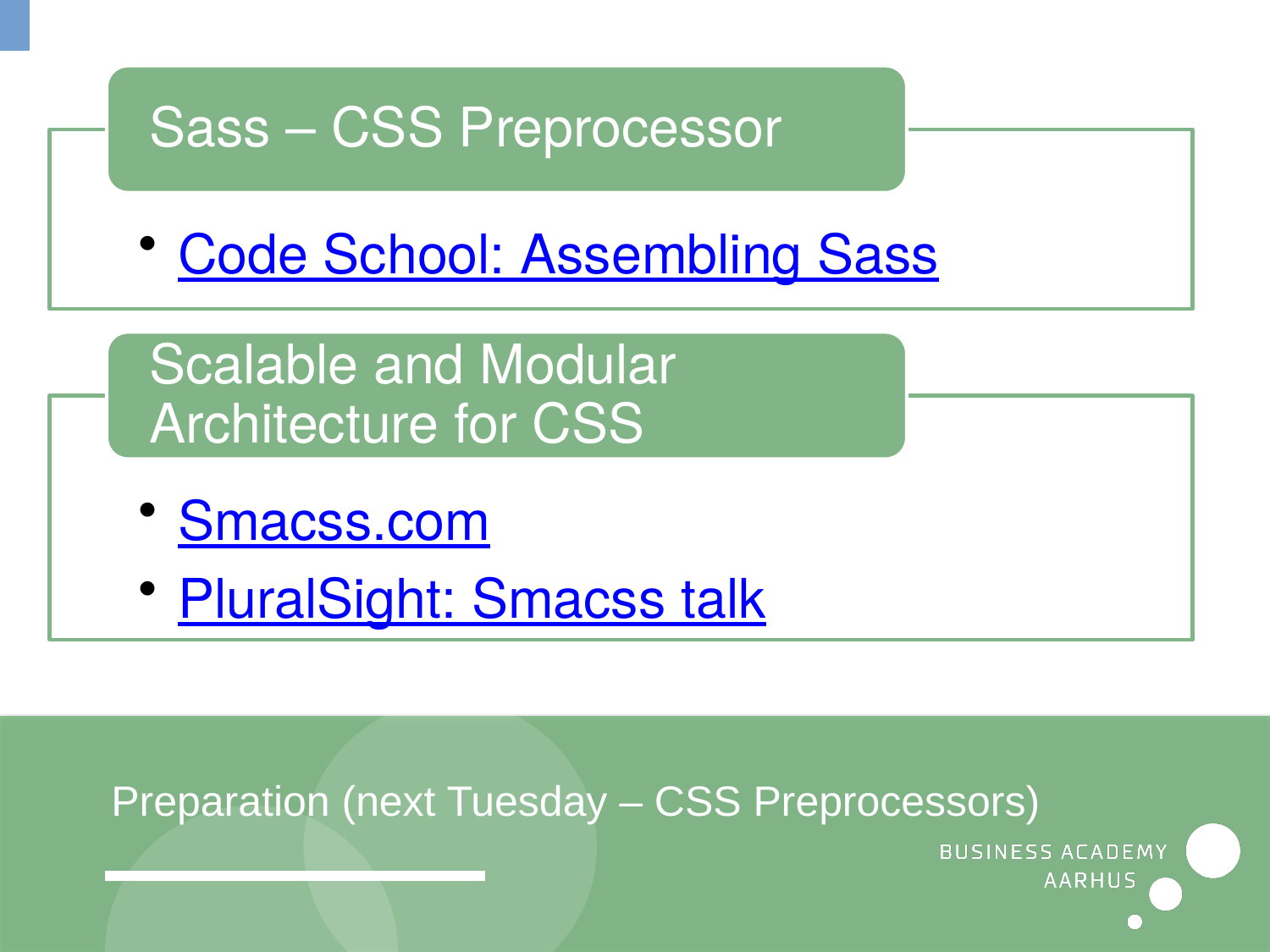

Code School: Assembling Sass
Sass – CSS Preprocessor
Smacss.com
PluralSight: Smacss talk
Scalable and Modular Architecture for CSS
Preparation (next Tuesday – CSS Preprocessors)